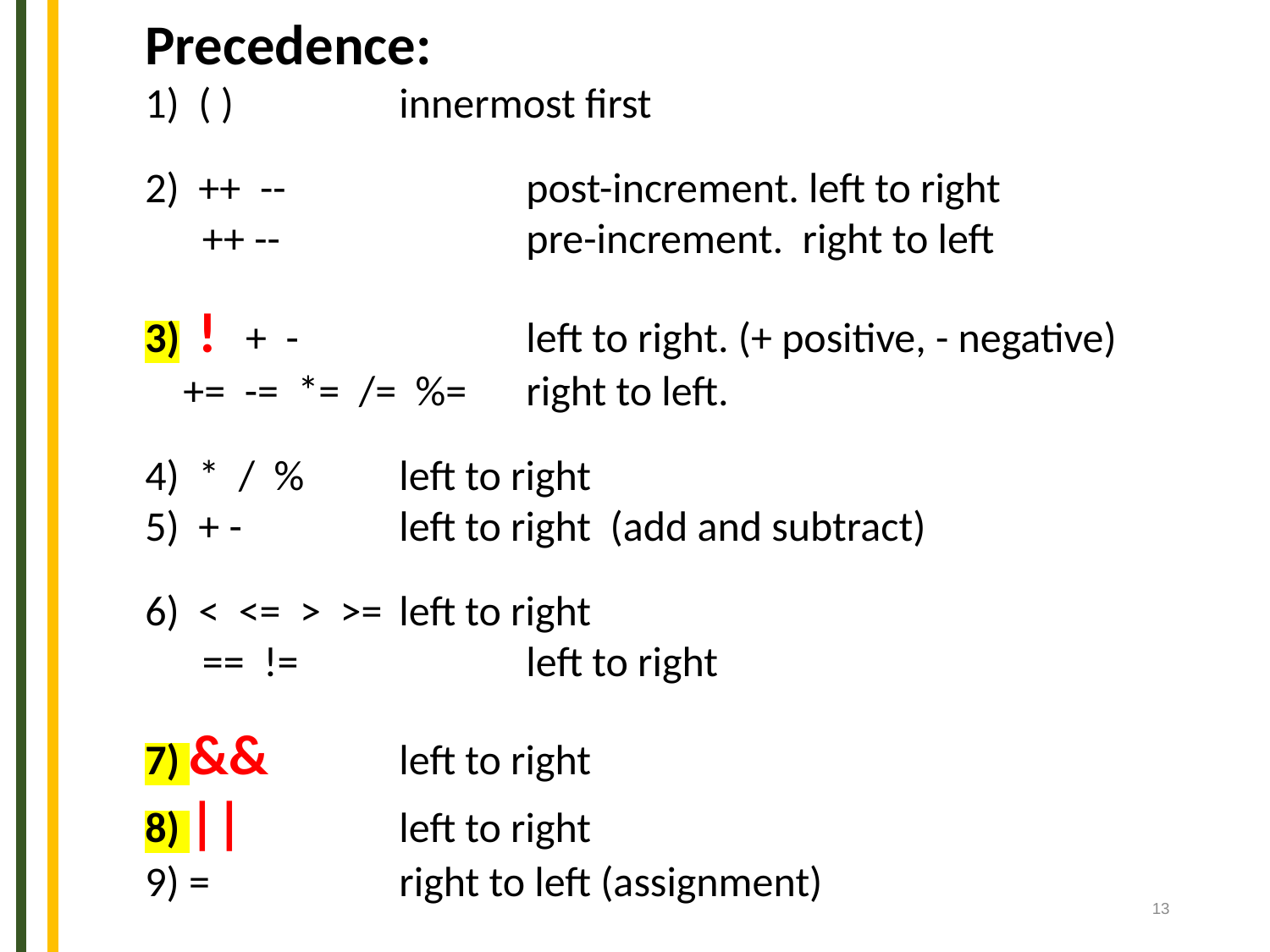

Precedence:
1)  ( )		innermost first

2)  ++  --		post-increment. left to right
      ++ --		pre-increment.  right to left

3)  !   +  -		left to right. (+ positive, - negative)
    +=  -=  *=  /=  %=	right to left.

4)  *  /  %	left to right
5)  + -		left to right  (add and subtract)

6)  <  <=  >  >=	left to right
      ==  !=		left to right

7) &&		left to right
8) ||		left to right
9) =		right to left (assignment)
13